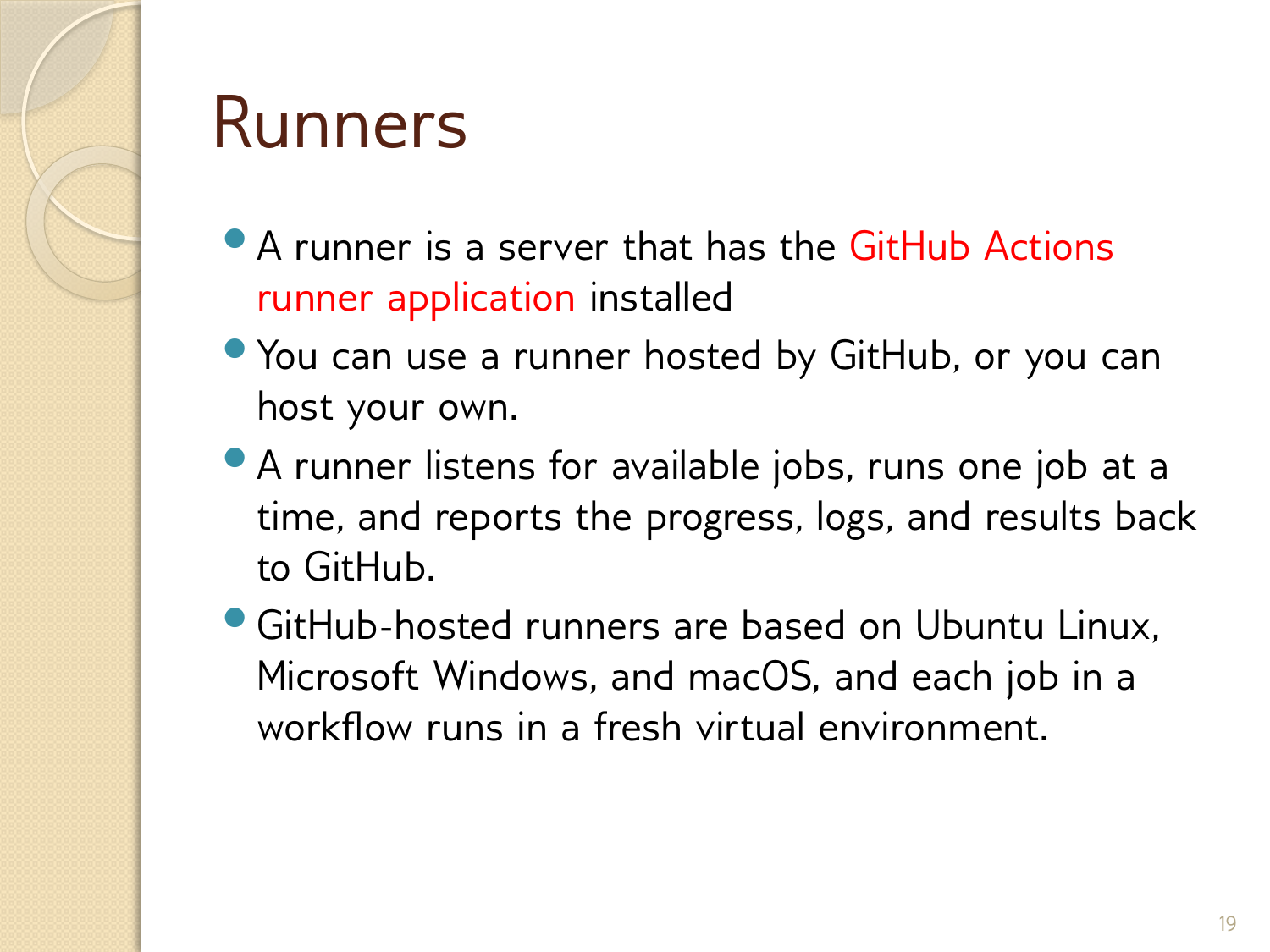

# Runners
A runner is a server that has the GitHub Actions runner application installed
You can use a runner hosted by GitHub, or you can host your own.
A runner listens for available jobs, runs one job at a time, and reports the progress, logs, and results back to GitHub.
GitHub-hosted runners are based on Ubuntu Linux, Microsoft Windows, and macOS, and each job in a workflow runs in a fresh virtual environment.

19